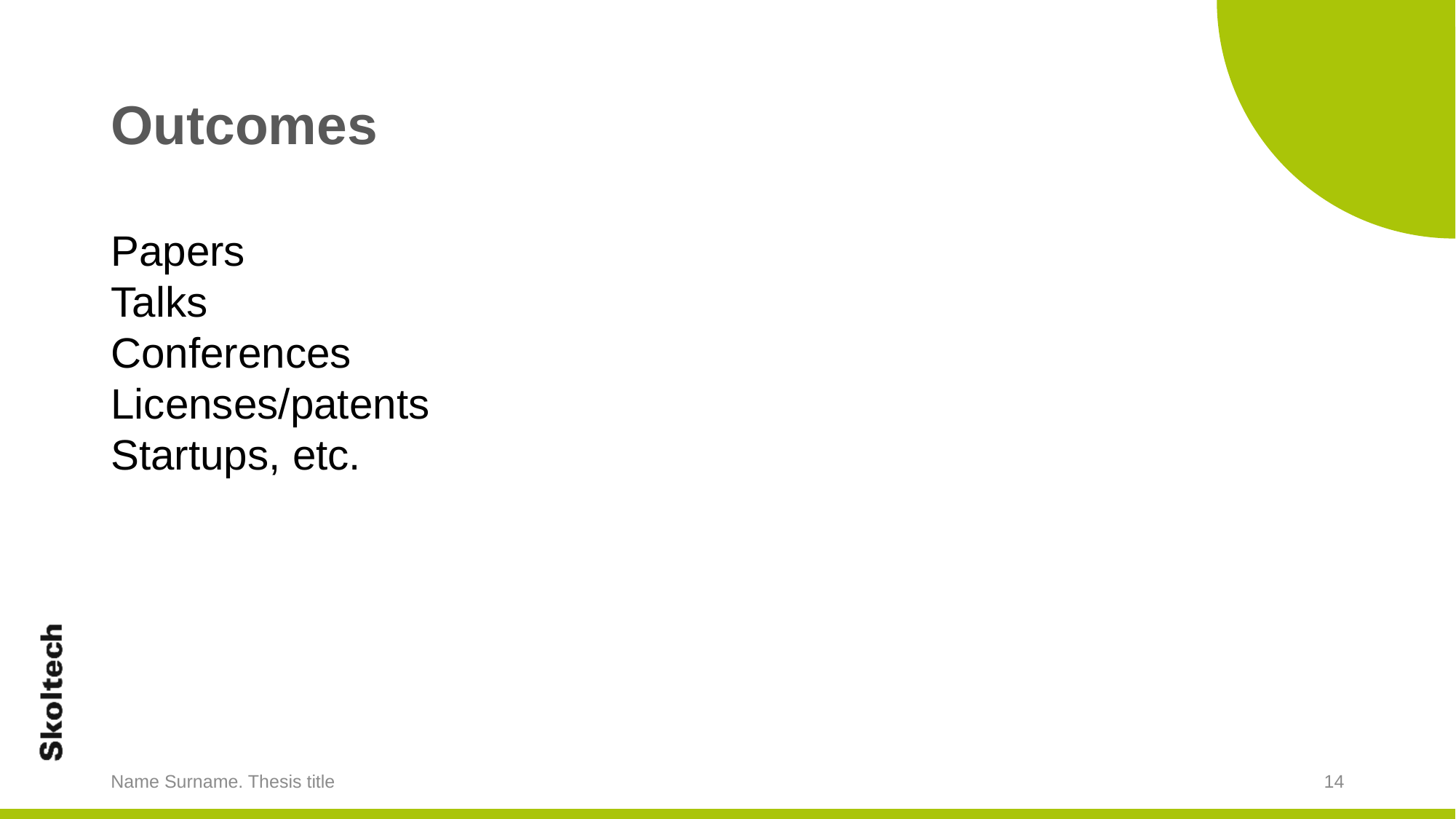

# Outcomes
Papers
Talks
Conferences
Licenses/patents
Startups, etc.
Name Surname. Thesis title
14